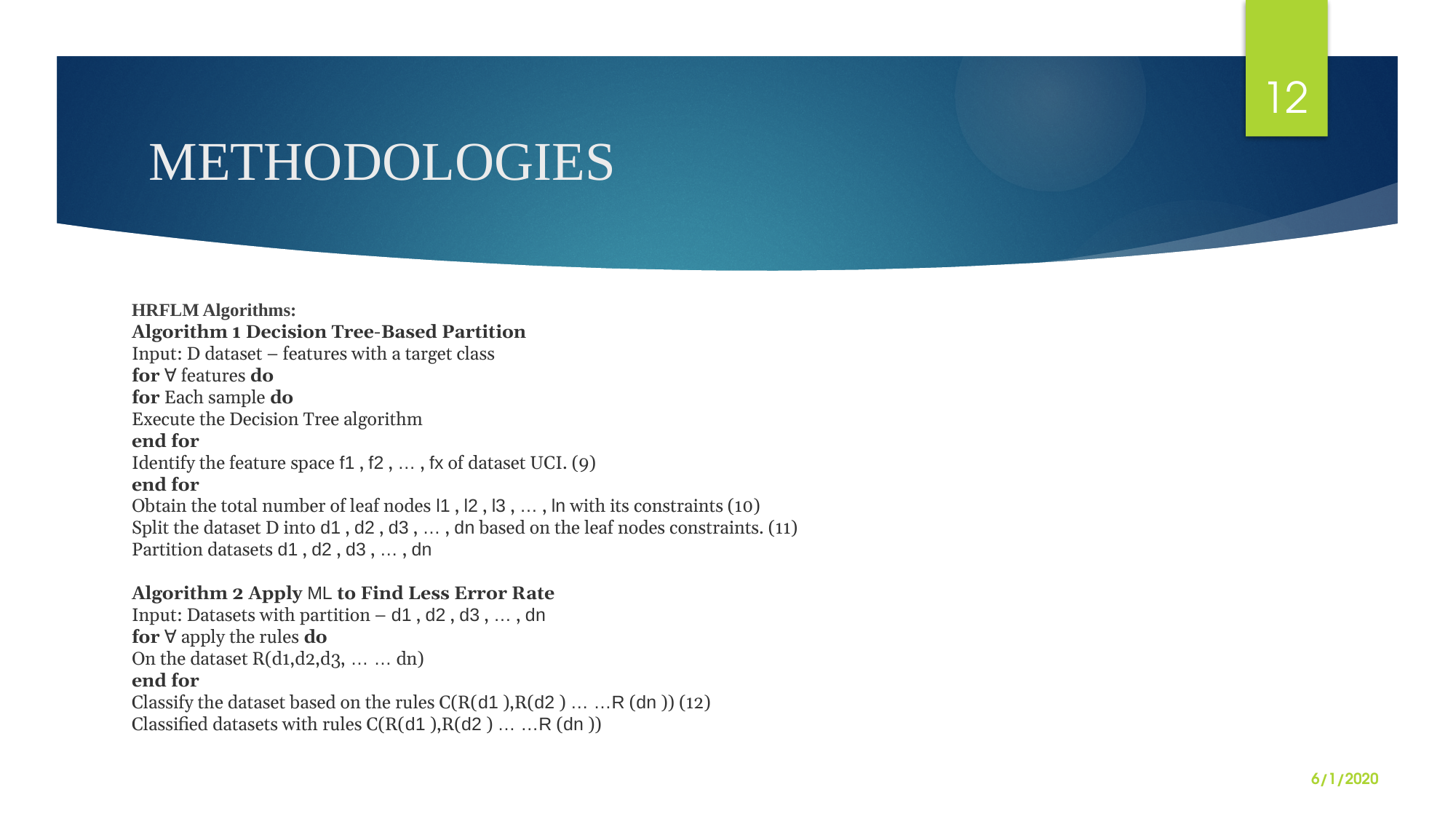

12
# METHODOLOGIES
HRFLM Algorithms:
Algorithm 1 Decision Tree-Based Partition
Input: D dataset – features with a target class
for ∀ features do
for Each sample do
Execute the Decision Tree algorithm
end for
Identify the feature space f1 , f2 , … , fx of dataset UCI. (9)
end for
Obtain the total number of leaf nodes l1 , l2 , l3 , … , ln with its constraints (10)
Split the dataset D into d1 , d2 , d3 , … , dn based on the leaf nodes constraints. (11)
Partition datasets d1 , d2 , d3 , … , dn

Algorithm 2 Apply ML to Find Less Error Rate
Input: Datasets with partition – d1 , d2 , d3 , … , dn
for ∀ apply the rules do
On the dataset R(d1,d2,d3, … … dn)
end for
Classify the dataset based on the rules C(R(d1 ),R(d2 ) … …R (dn )) (12)
Classified datasets with rules C(R(d1 ),R(d2 ) … …R (dn ))

6/1/2020